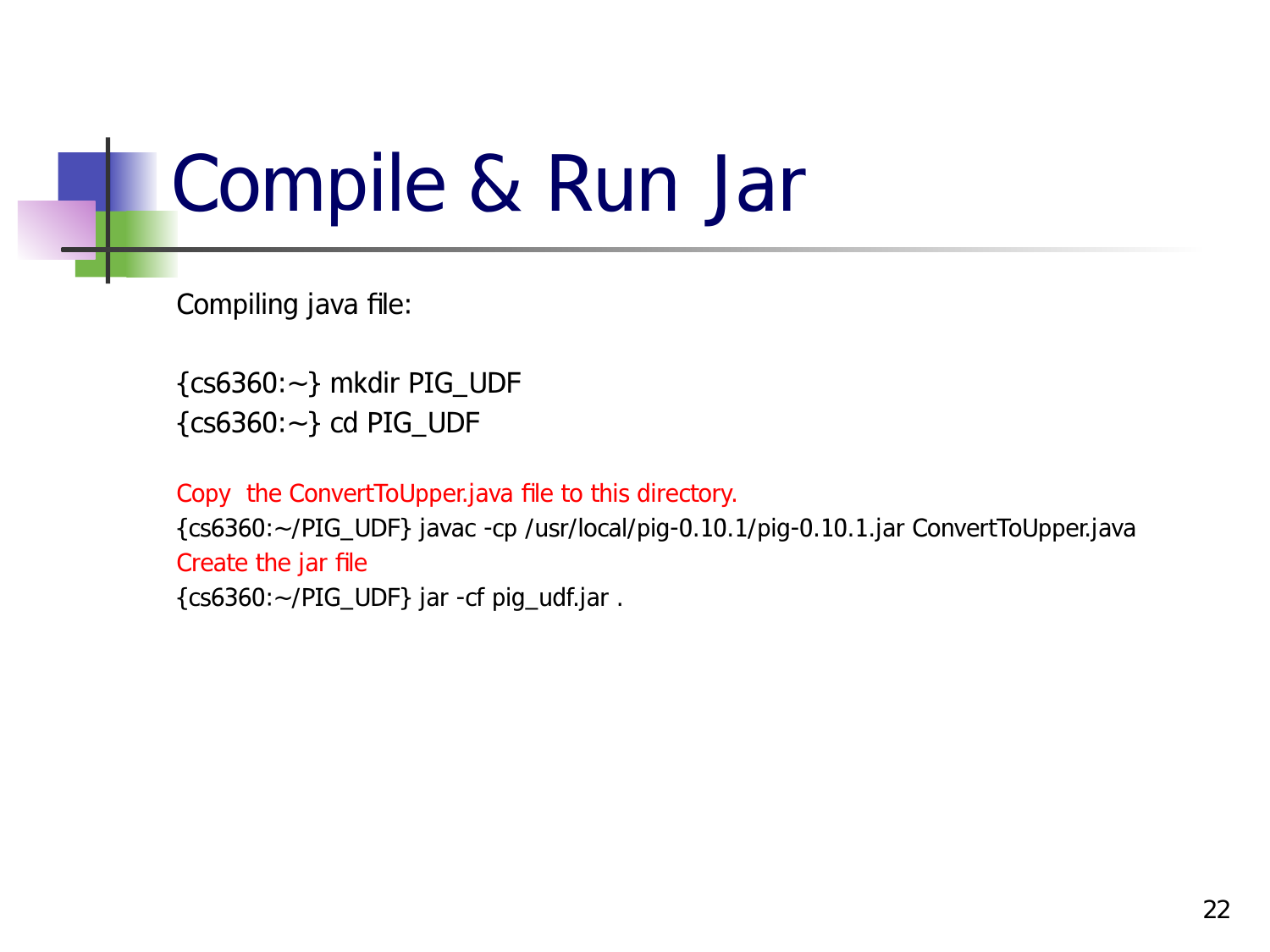

# Compile & Run Jar
Compiling java file:

{cs6360:~} mkdir PIG_UDF
{cs6360:~} cd PIG_UDF

Copy  the ConvertToUpper.java file to this directory.
{cs6360:~/PIG_UDF} javac -cp /usr/local/pig-0.10.1/pig-0.10.1.jar ConvertToUpper.java
Create the jar file
{cs6360:~/PIG_UDF} jar -cf pig_udf.jar .

22